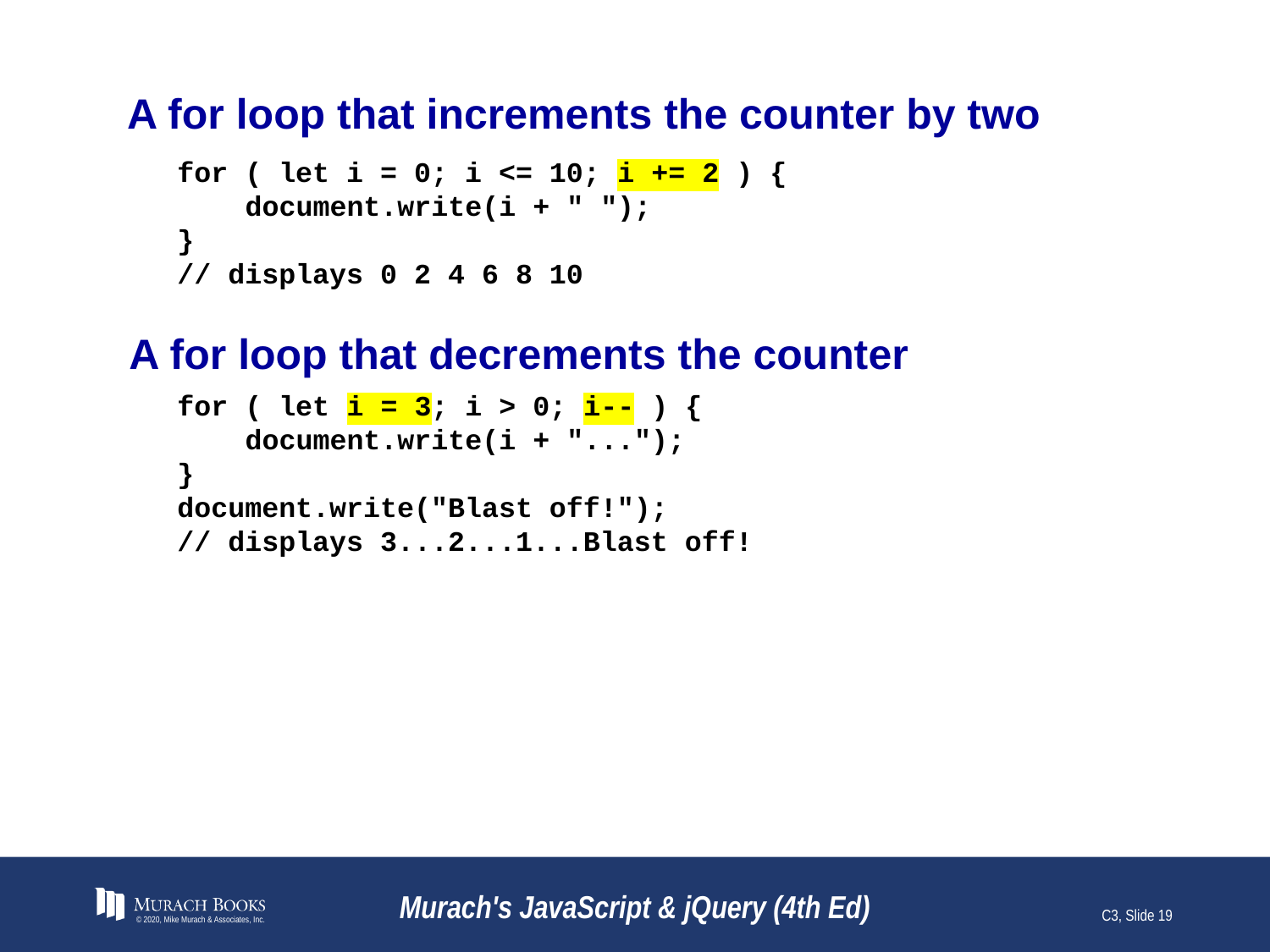

# A for loop that increments the counter by two
for ( let i = 0; i <= 10; i += 2 ) {
    document.write(i + " ");
}
// displays 0 2 4 6 8 10
A for loop that decrements the counter
for ( let i = 3; i > 0; i-- ) {
    document.write(i + "...");
}
document.write("Blast off!");
// displays 3...2...1...Blast off!

© 2020, Mike Murach & Associates, Inc.
Murach's JavaScript & jQuery (4th Ed)

C3, Slide 19